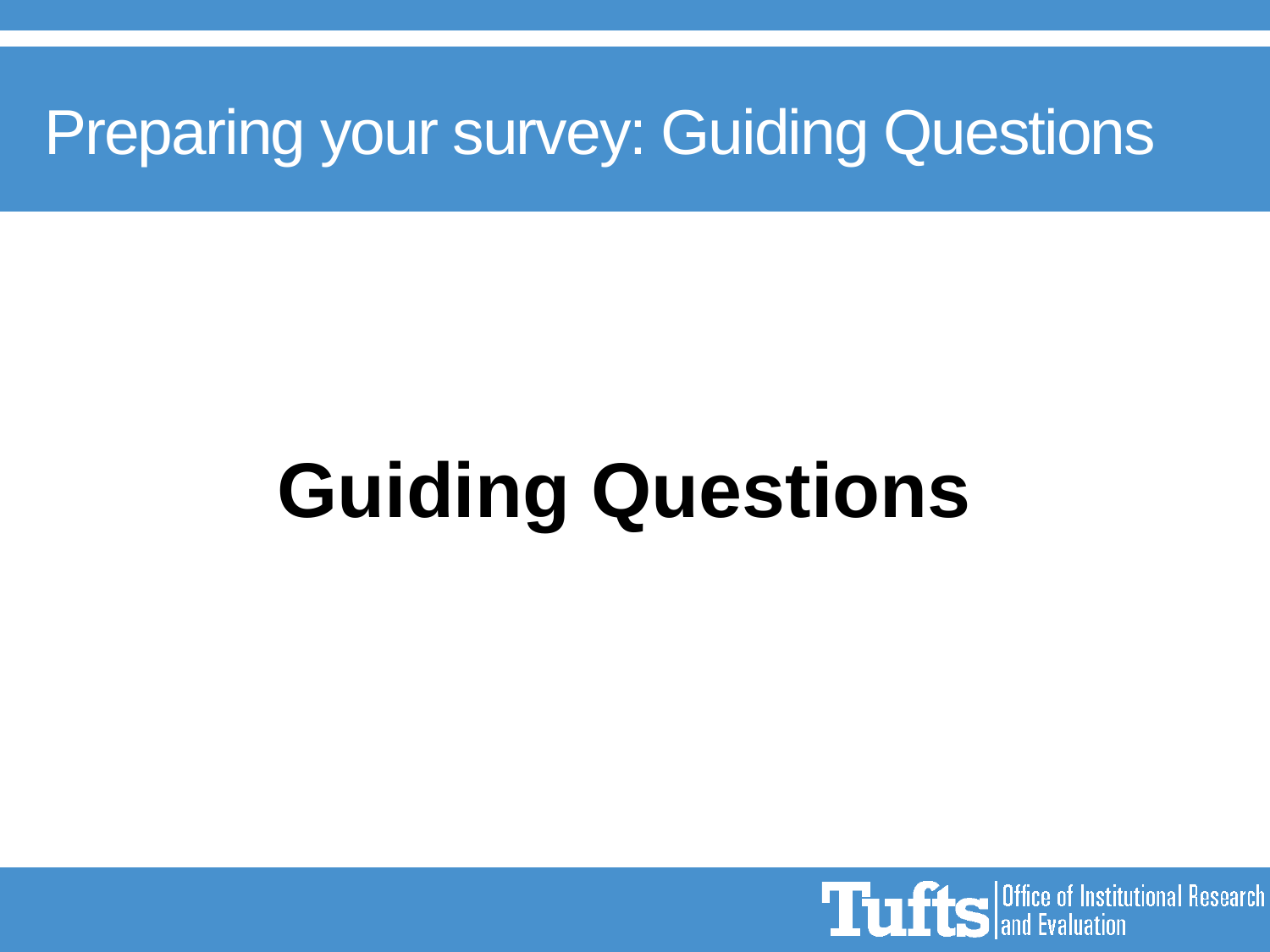

# Preparing your survey: Guiding Questions
Guiding Questions